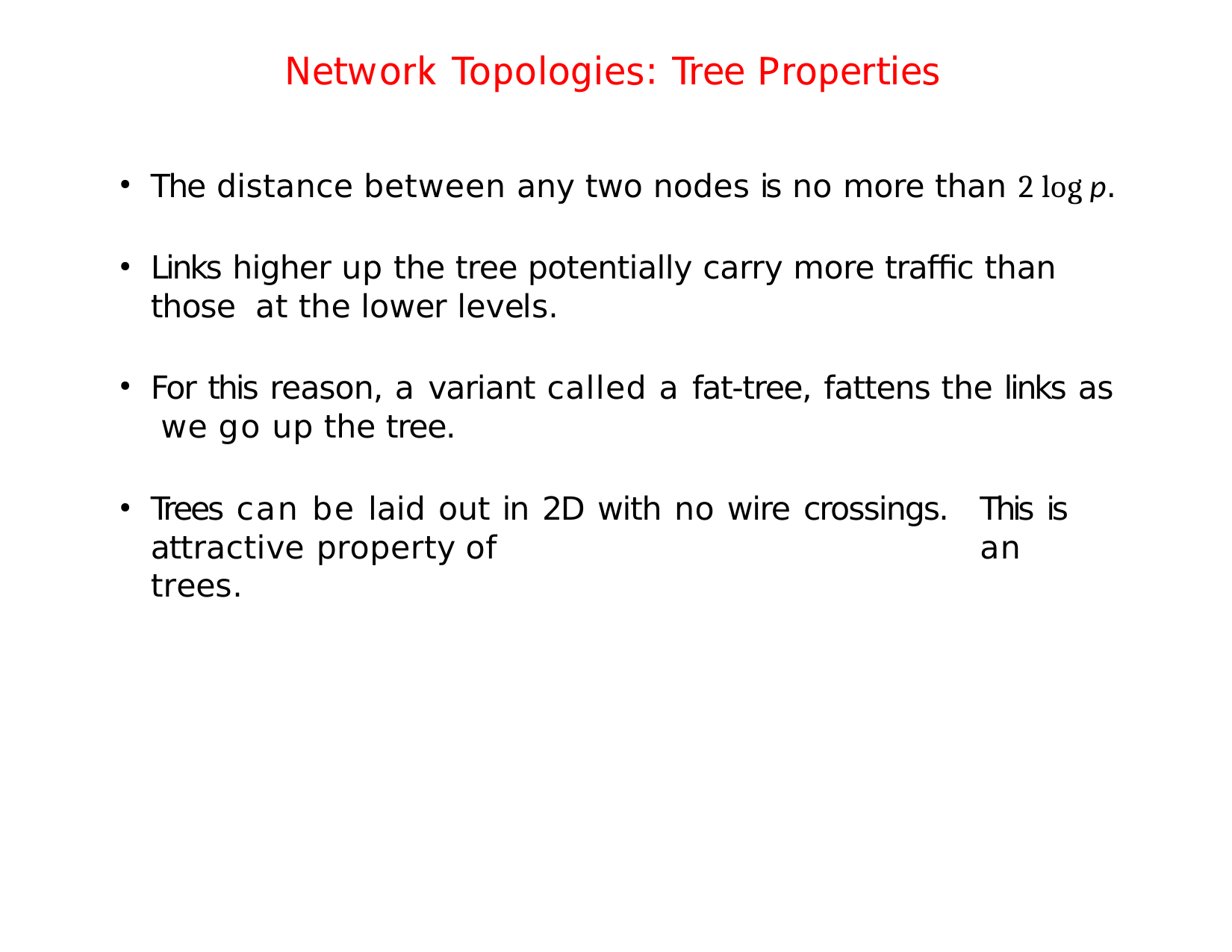

# Network Topologies: Tree Properties
The distance between any two nodes is no more than 2 log p.
Links higher up the tree potentially carry more traffic than those  at the lower levels.

For this reason, a variant called a fat-tree, fattens the links as  we go up the tree.
Trees can be laid out in 2D with no wire crossings.
This is an
attractive property of trees.